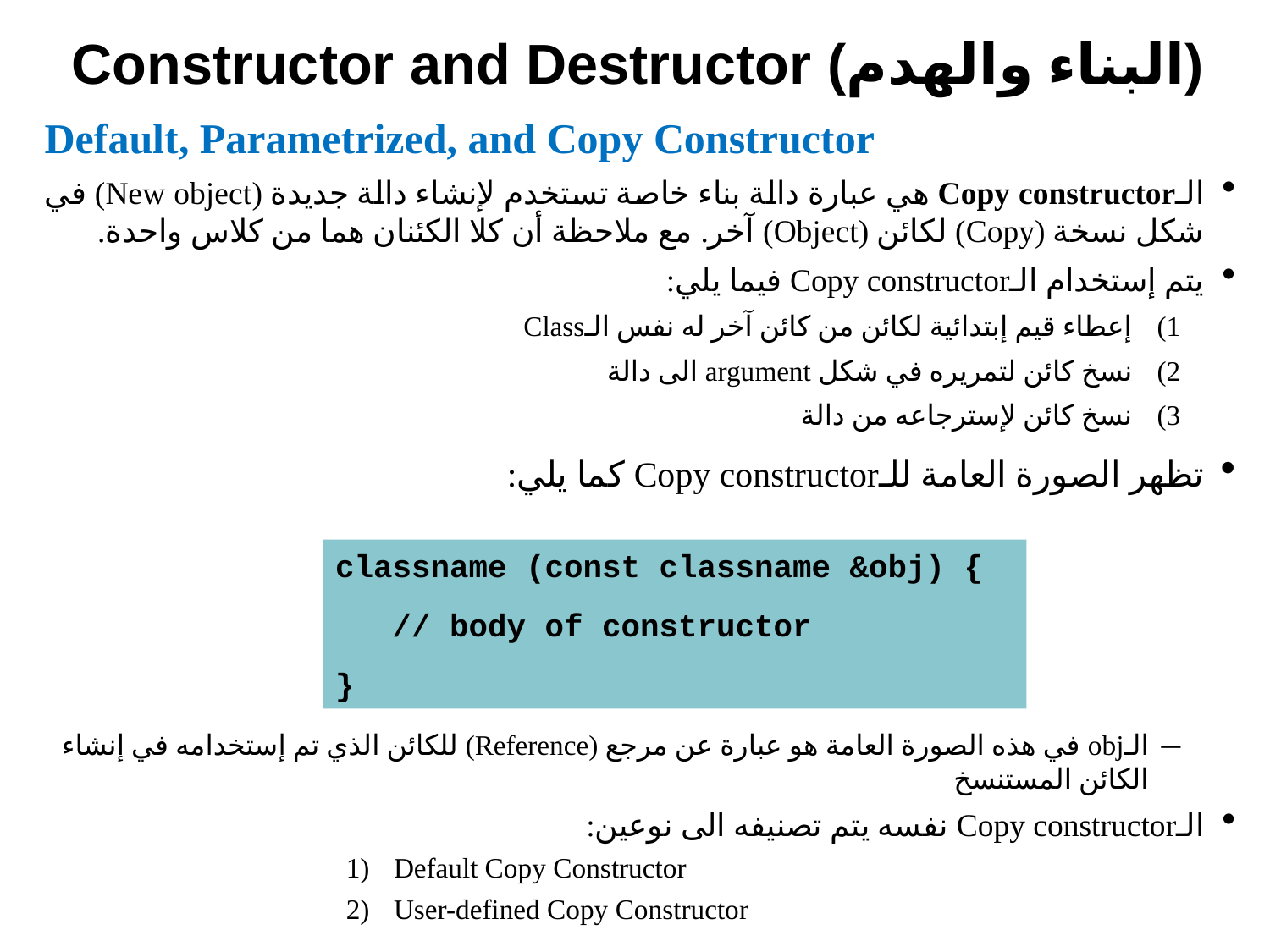

Constructor and Destructor (البناء والهدم)
Default, Parametrized, and Copy Constructor
الـCopy constructor هي عبارة دالة بناء خاصة تستخدم لإنشاء دالة جديدة (New object) في شكل نسخة (Copy) لكائن (Object) آخر. مع ملاحظة أن كلا الكئنان هما من كلاس واحدة.
يتم إستخدام الـCopy constructor فيما يلي:
إعطاء قيم إبتدائية لكائن من كائن آخر له نفس الـClass
نسخ كائن لتمريره في شكل argument الى دالة
نسخ كائن لإسترجاعه من دالة
تظهر الصورة العامة للـCopy constructor كما يلي:
الـobj في هذه الصورة العامة هو عبارة عن مرجع (Reference) للكائن الذي تم إستخدامه في إنشاء الكائن المستنسخ
الـCopy constructor نفسه يتم تصنيفه الى نوعين:
Default Copy Constructor
User-defined Copy Constructor
classname (const classname &obj) {
   // body of constructor
}